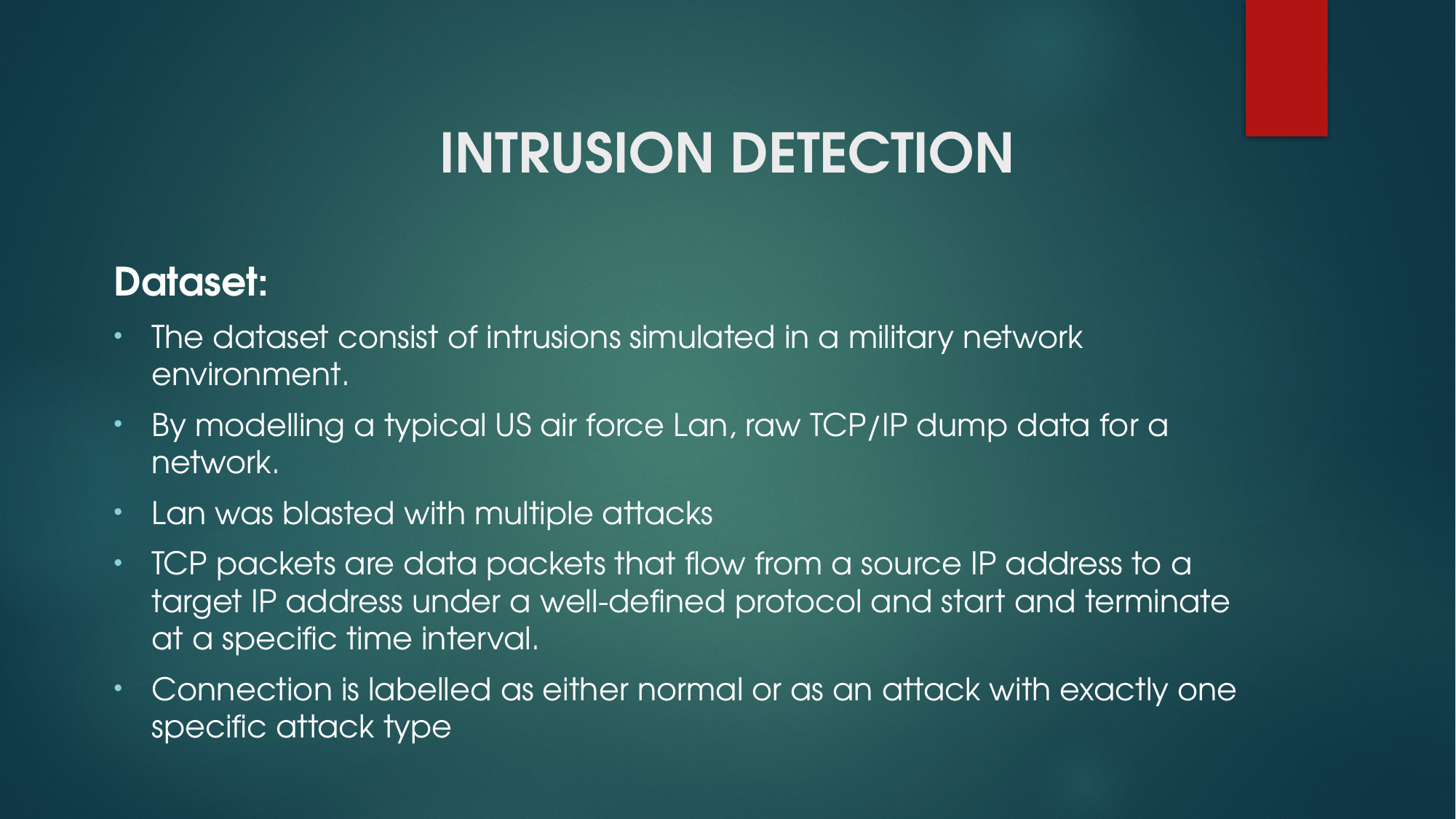

# INTRUSION DETECTION

Dataset:
The dataset consist of intrusions simulated in a military network environment.
By modelling a typical US air force Lan, raw TCP/IP dump data for a network.
Lan was blasted with multiple attacks
TCP packets are data packets that flow from a source IP address to a target IP address under a well-defined protocol and start and terminate at a specific time interval.
Connection is labelled as either normal or as an attack with exactly one specific attack type